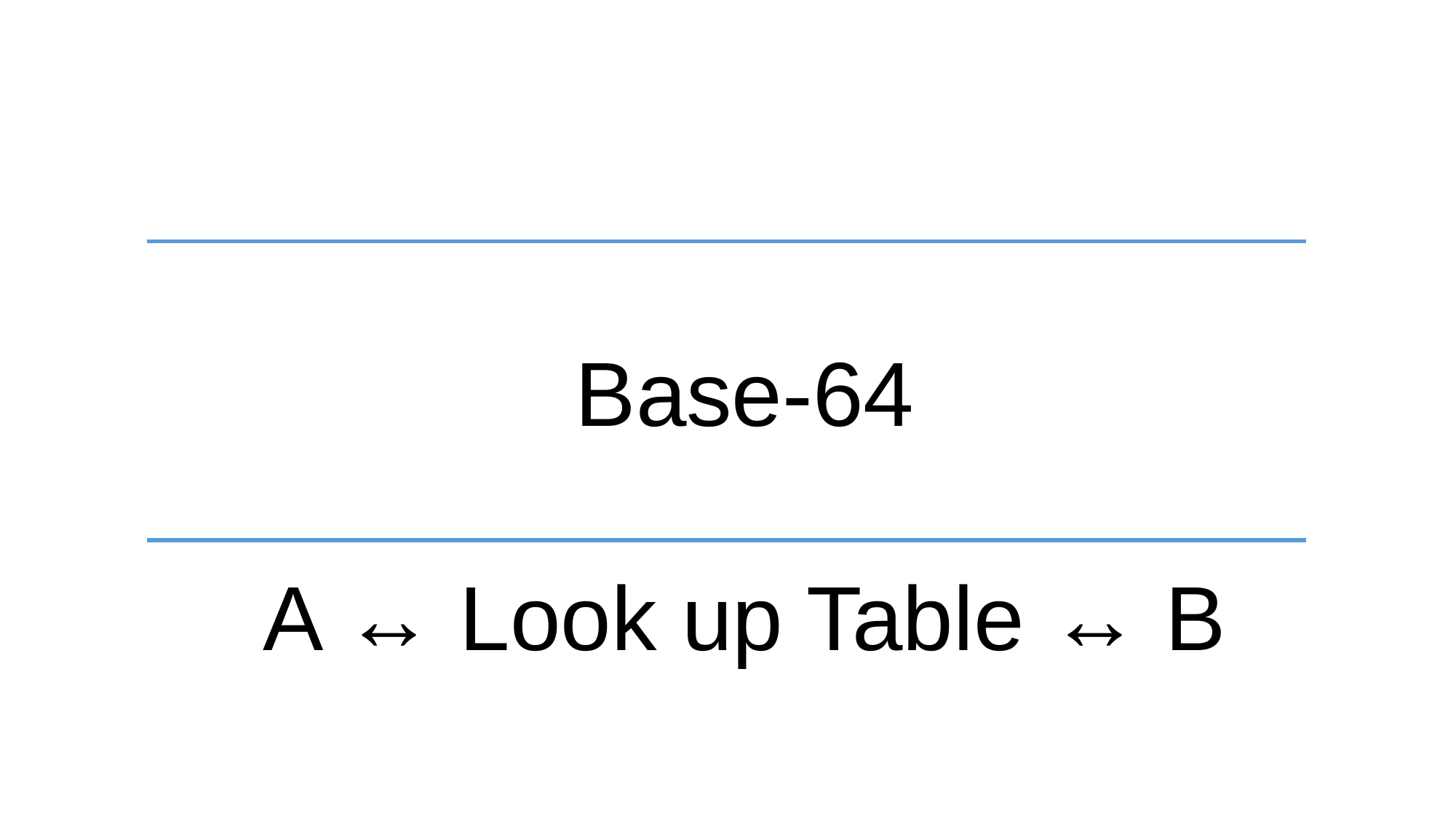

Base-64
A ↔ Look up Table ↔ B